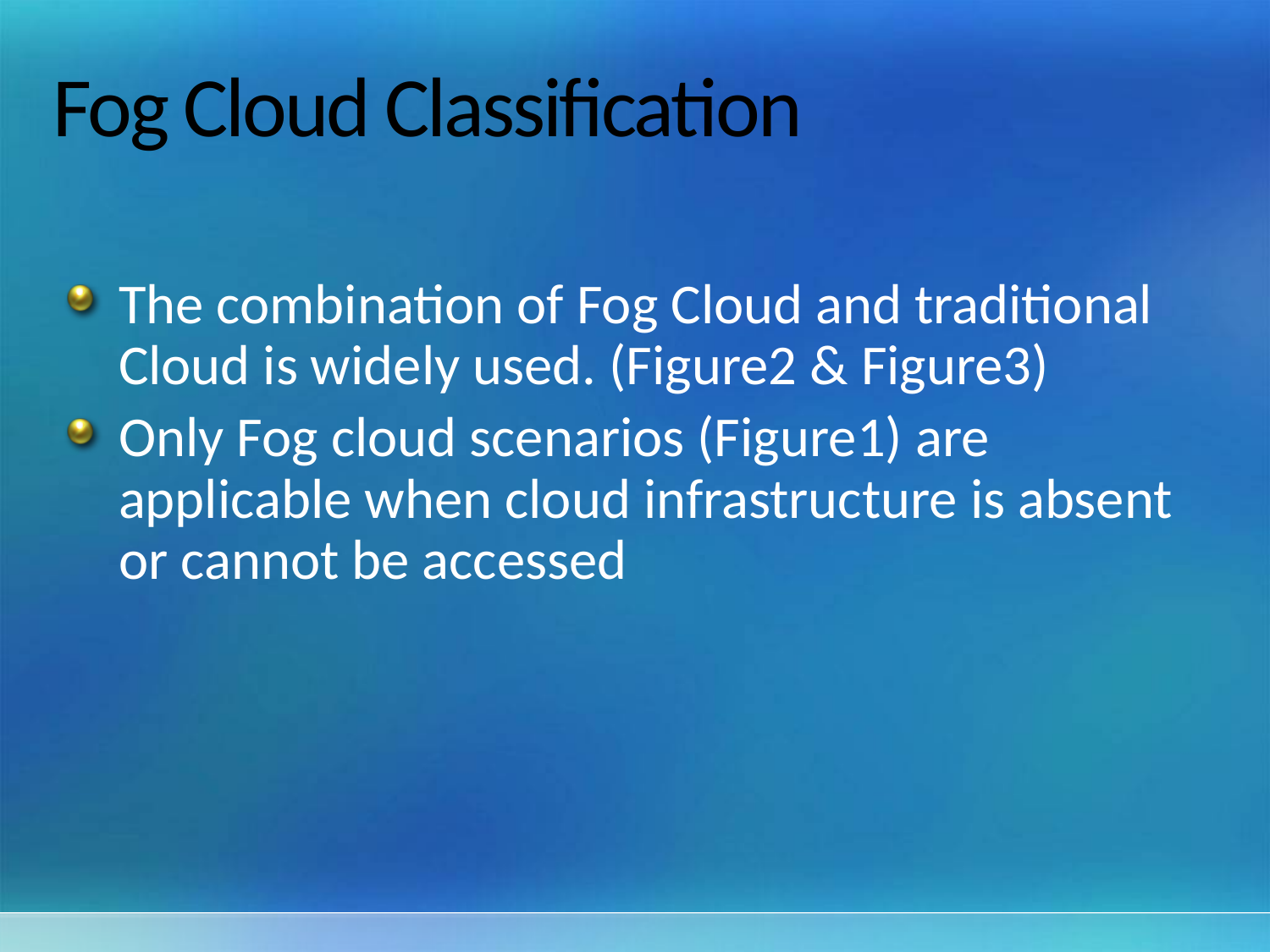

# Fog Cloud Classification
The combination of Fog Cloud and traditional Cloud is widely used. (Figure2 & Figure3)
Only Fog cloud scenarios (Figure1) are applicable when cloud infrastructure is absent or cannot be accessed